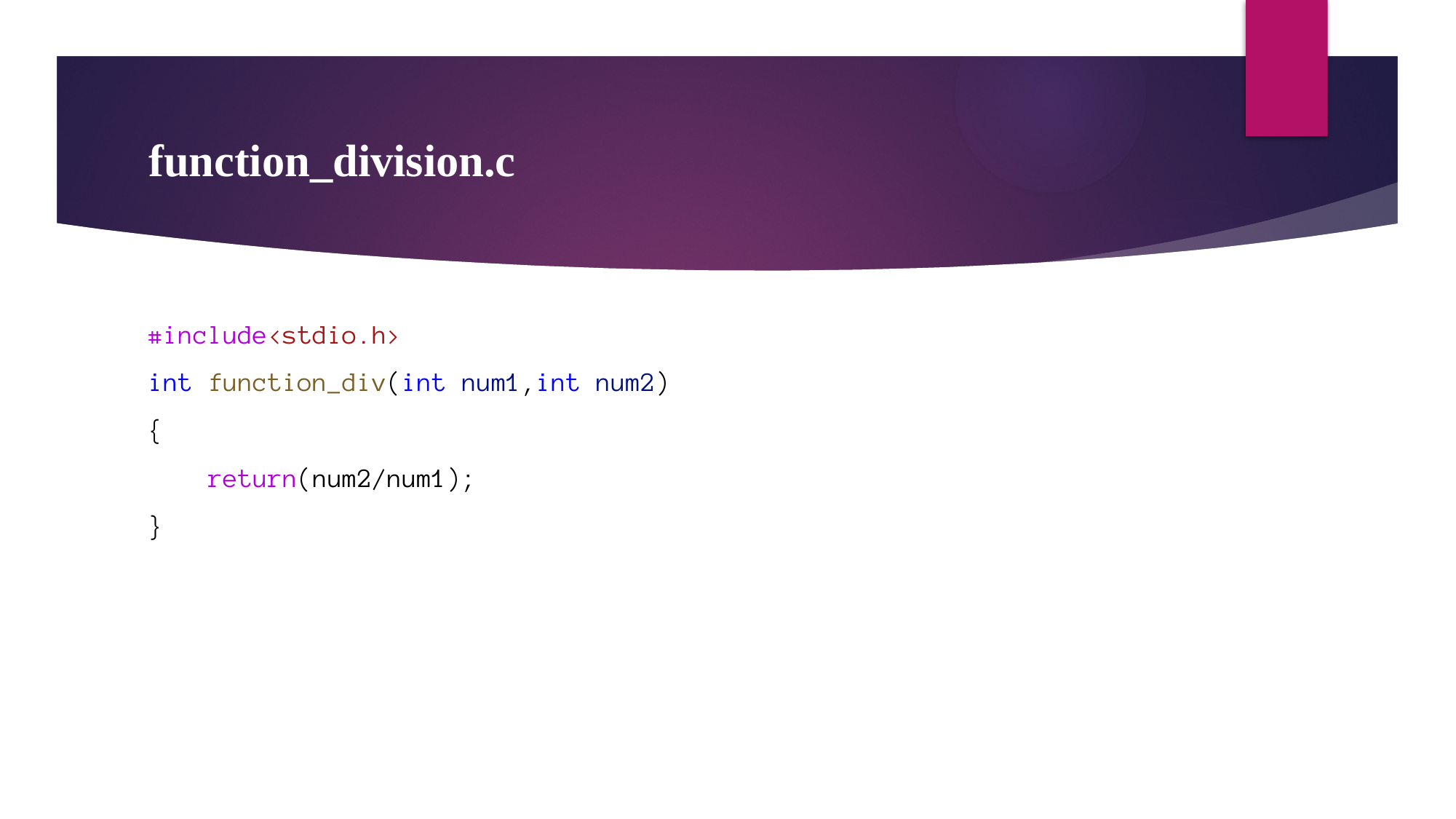

# function_division.c
#include<stdio.h>
int function_div(int num1,int num2)
{
    return(num2/num1);
}